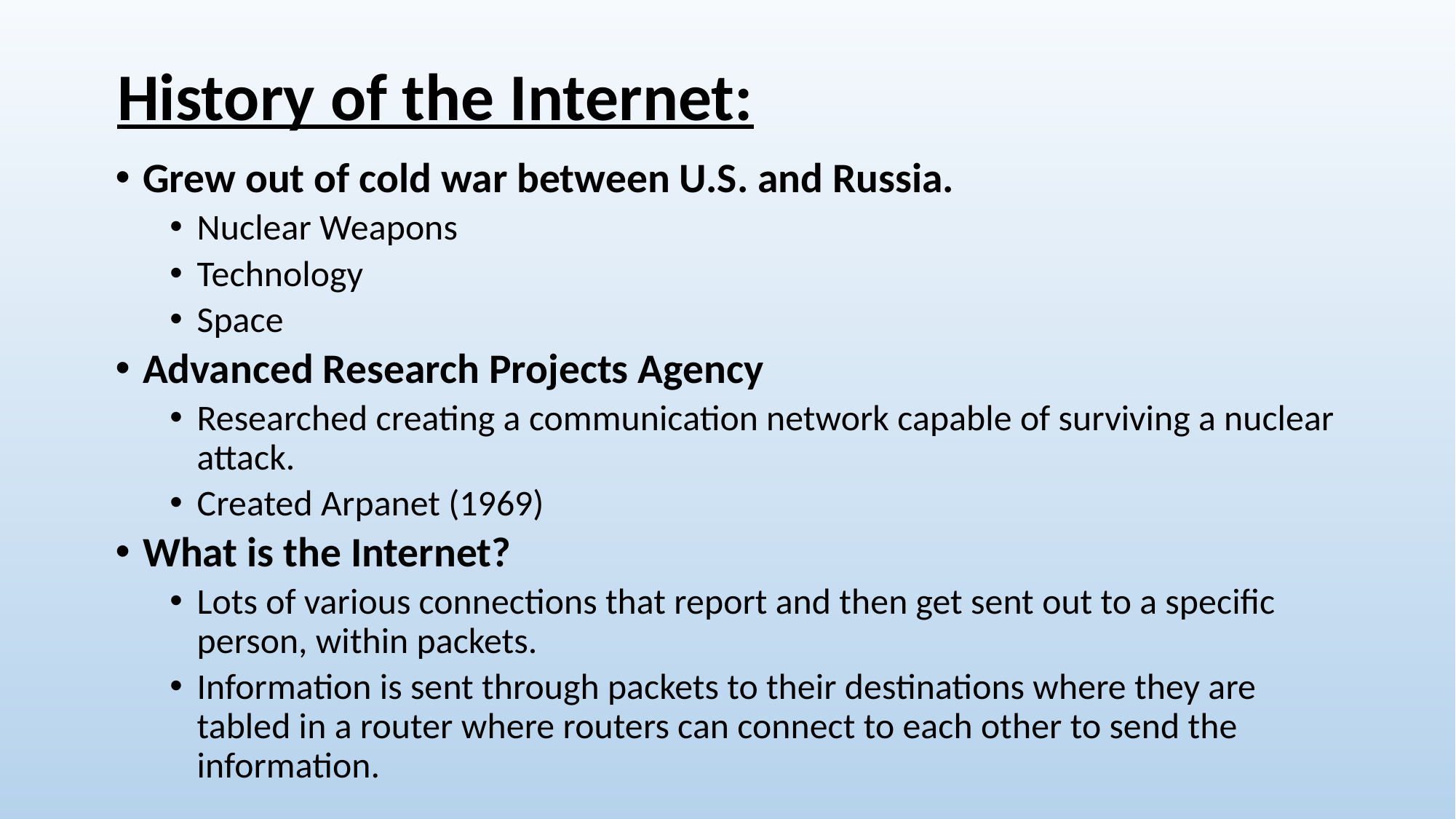

History of the Internet:
Grew out of cold war between U.S. and Russia.
Nuclear Weapons
Technology
Space
Advanced Research Projects Agency
Researched creating a communication network capable of surviving a nuclear attack.
Created Arpanet (1969)
What is the Internet?
Lots of various connections that report and then get sent out to a specific person, within packets.
Information is sent through packets to their destinations where they are tabled in a router where routers can connect to each other to send the information.